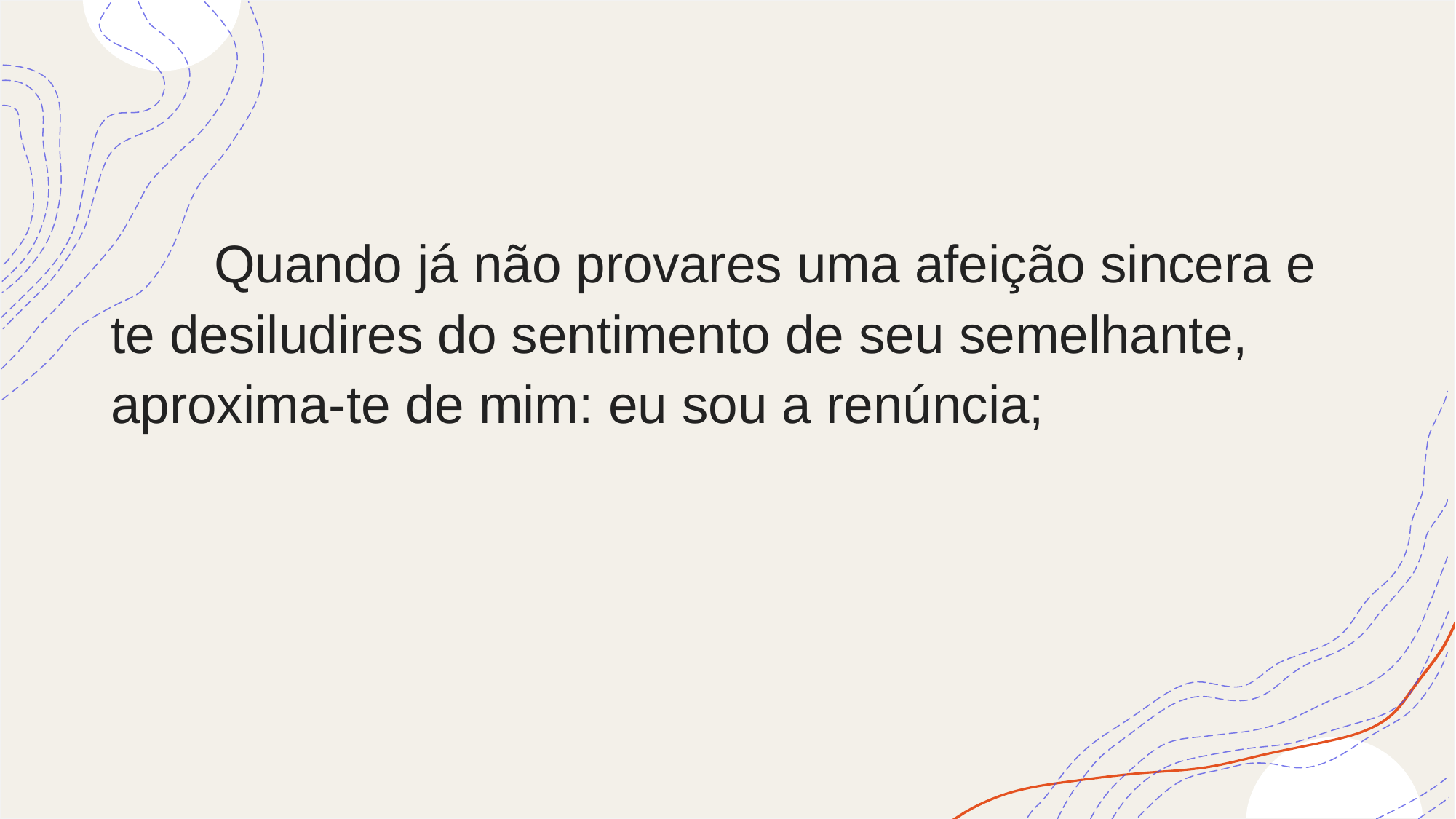

Quando já não provares uma afeição sincera e te desiludires do sentimento de seu semelhante, aproxima-te de mim: eu sou a renúncia;